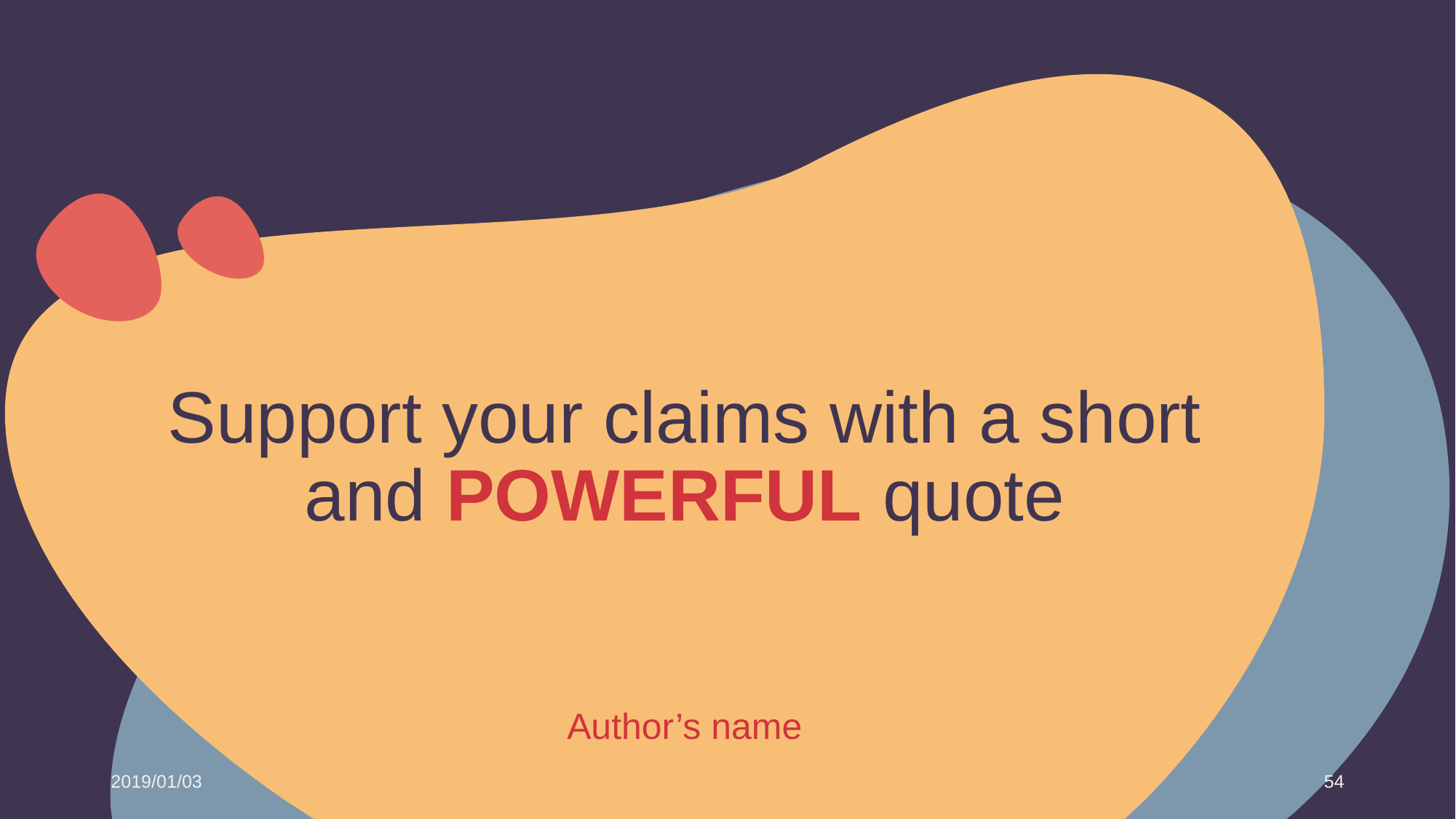

Support your claims with a short and powerful quote
Author’s name
2019/01/03
RcppArmadillo and Parallelism in Rcpp
54